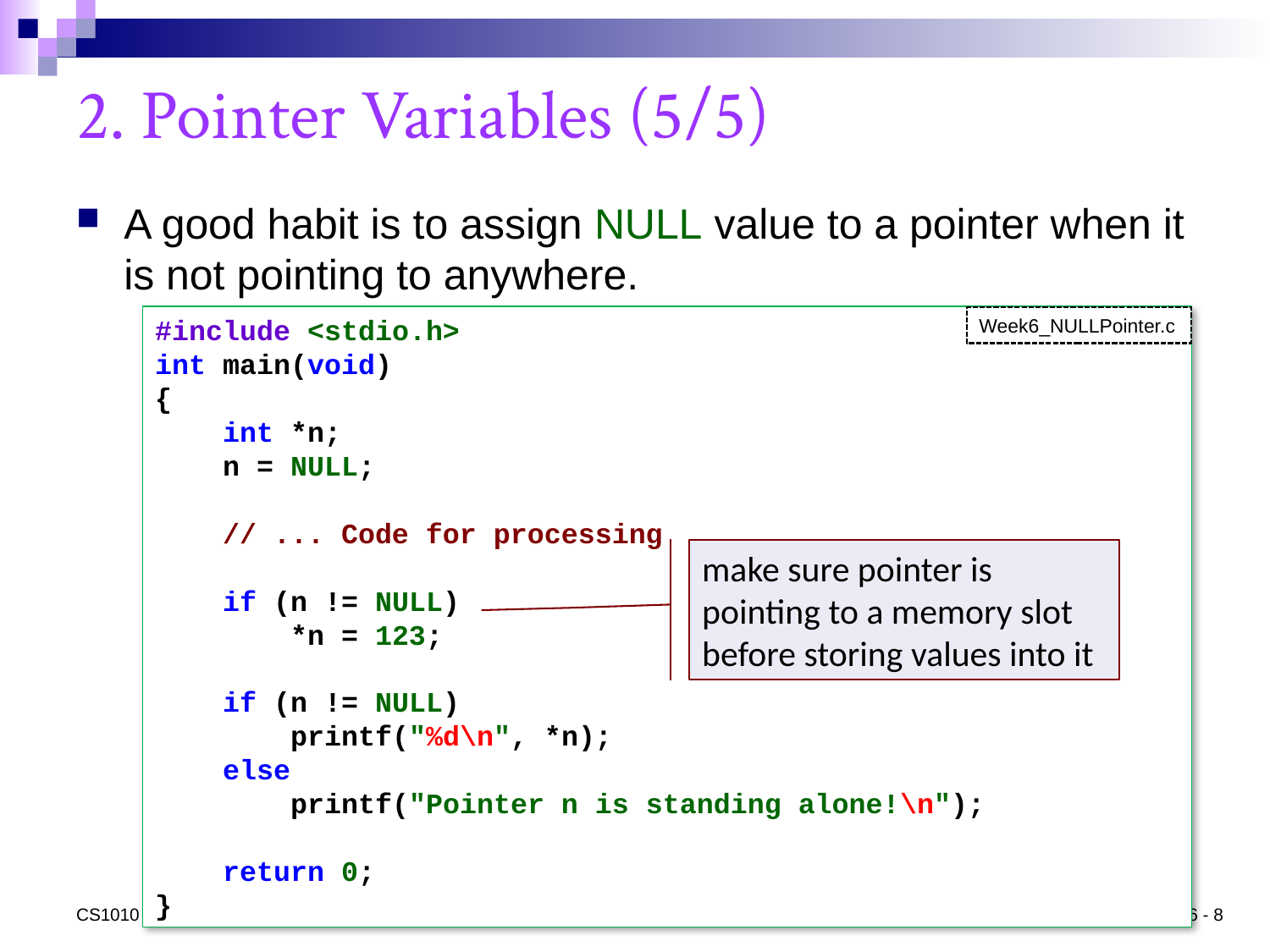

# 2. Pointer Variables (5/5)
A good habit is to assign NULL value to a pointer when it is not pointing to anywhere.
#include <stdio.h>
int main(void)
{
    int *n;
    n = NULL;

    // ... Code for processing

    if (n != NULL)
        *n = 123;

    if (n != NULL)
        printf("%d\n", *n);
    else
        printf("Pointer n is standing alone!\n");

    return 0;
}
Week6_NULLPointer.c
make sure pointer is pointing to a memory slot before storing values into it
CS1010 Programming Methodology
Week6 - 8